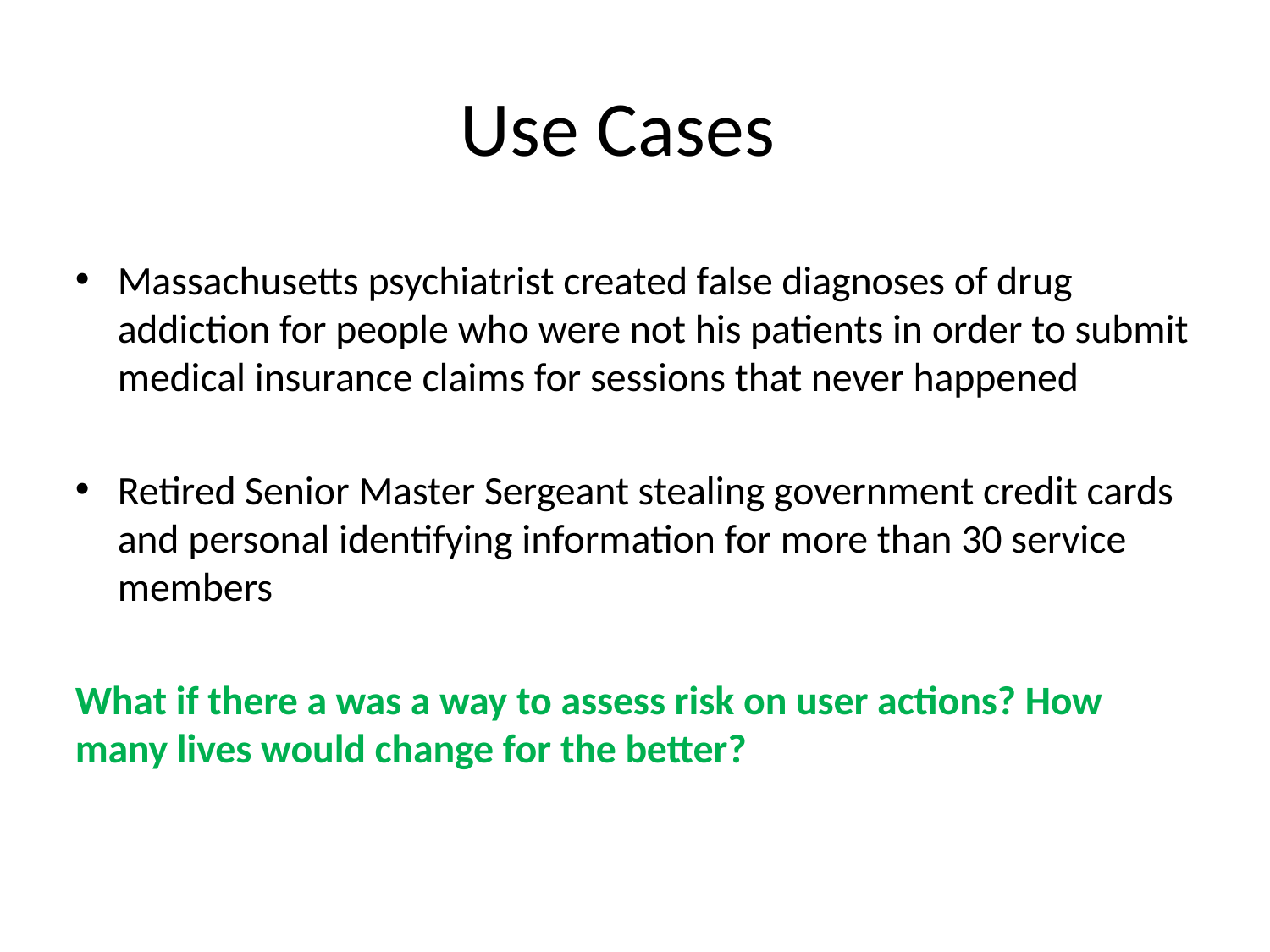

Use Cases
Massachusetts psychiatrist created false diagnoses of drug addiction for people who were not his patients in order to submit medical insurance claims for sessions that never happened

Retired Senior Master Sergeant stealing government credit cards and personal identifying information for more than 30 service members

What if there a was a way to assess risk on user actions? How many lives would change for the better?